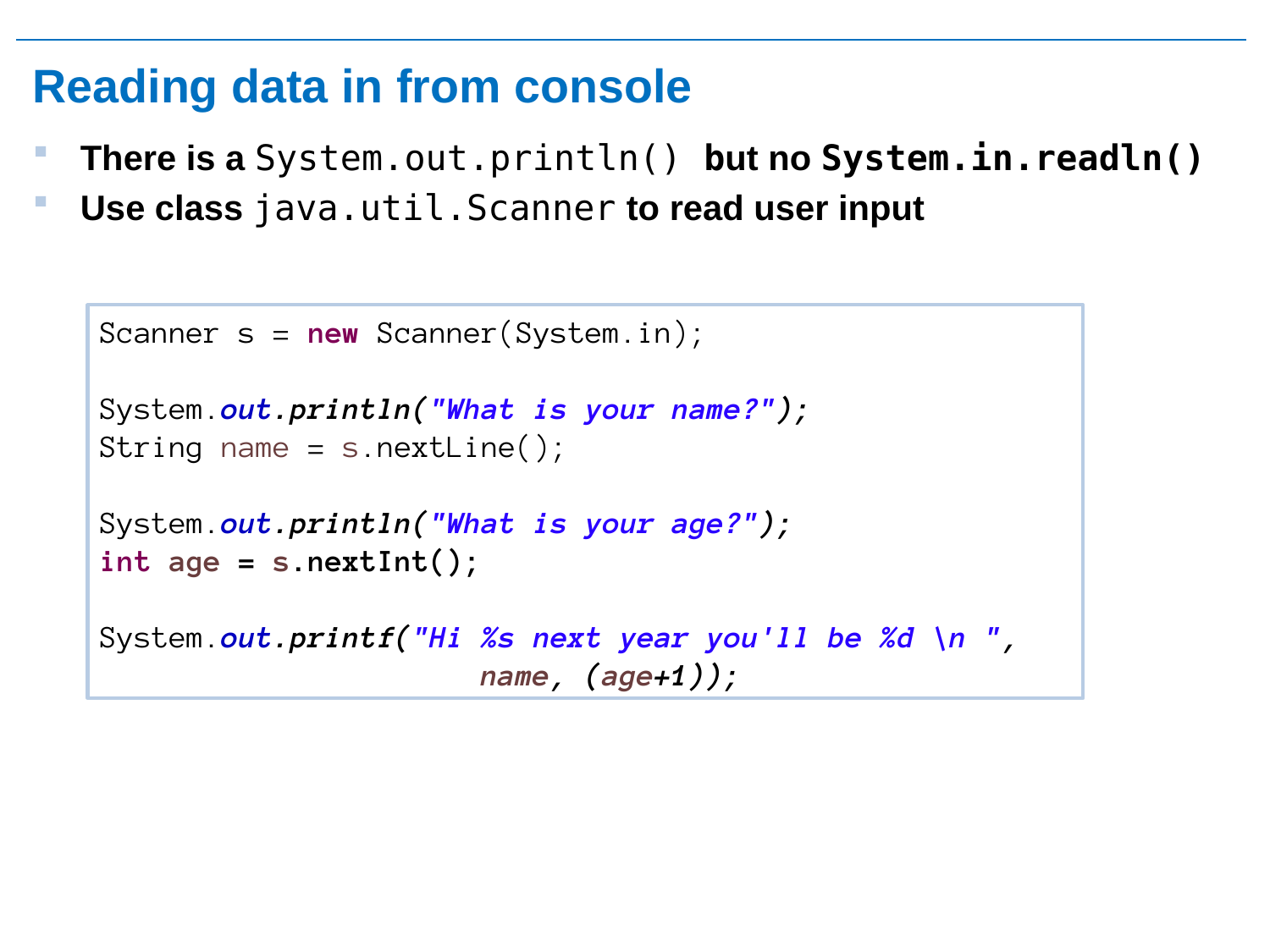

# Reading data in from console
There is a System.out.println() but no System.in.readln()
Use class java.util.Scanner to read user input
Scanner s = new Scanner(System.in);

System.out.println("What is your name?");
String name = s.nextLine();

System.out.println("What is your age?");
int age = s.nextInt();

System.out.printf("Hi %s next year you'll be %d \n ",
			name, (age+1));